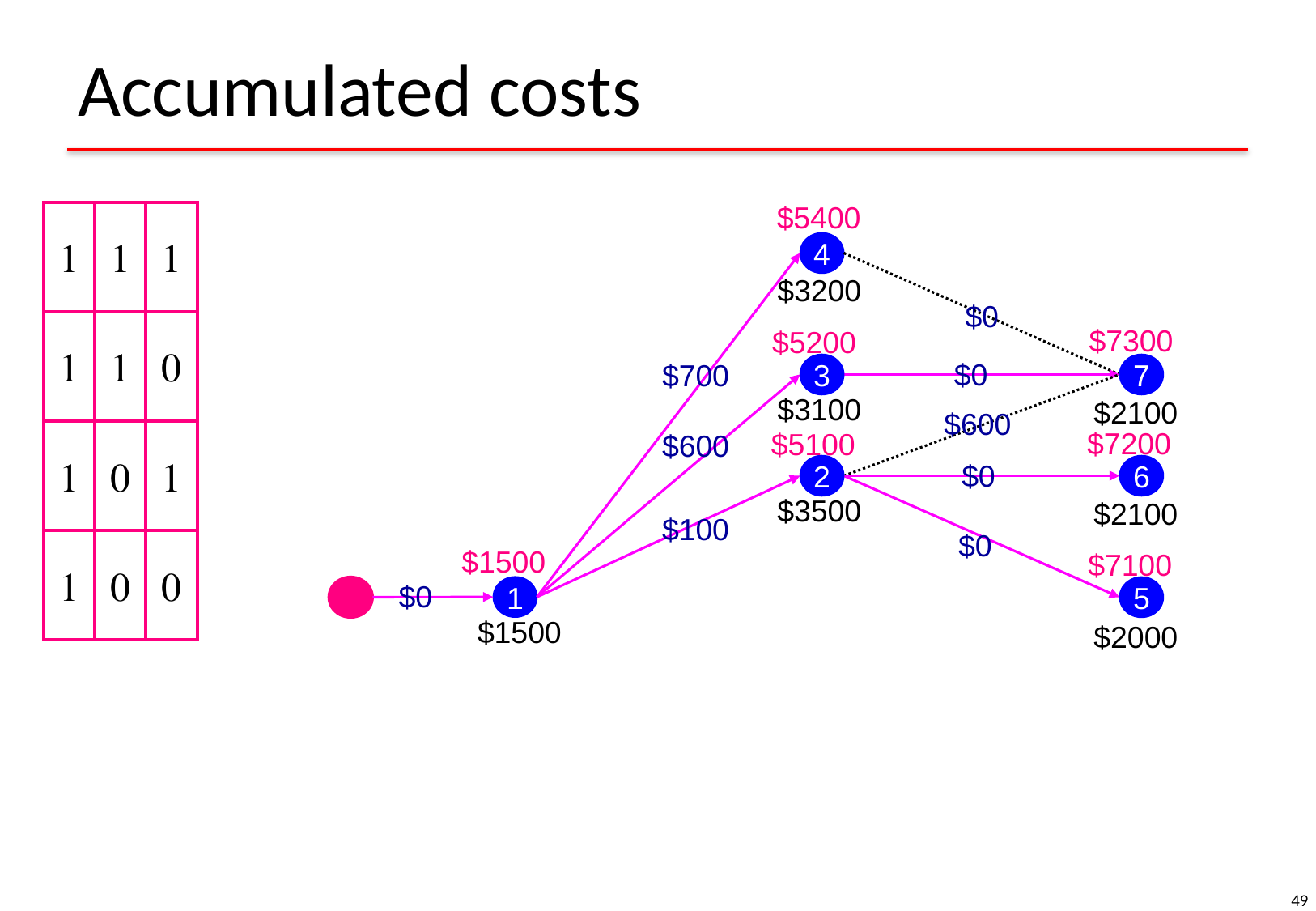

# Accumulated costs
$5400
| 1 | 1 | 1 |
| --- | --- | --- |
| 1 | 1 | 0 |
| 1 | 0 | 1 |
| 1 | 0 | 0 |
4
$3200
$0
$7300
$5200
3
7
$0
$700
$3100
$2100
$600
$7200
$5100
$600
2
6
$0
$3500
$2100
$100
$0
$1500
$7100
1

$0
5
$1500
$2000
49